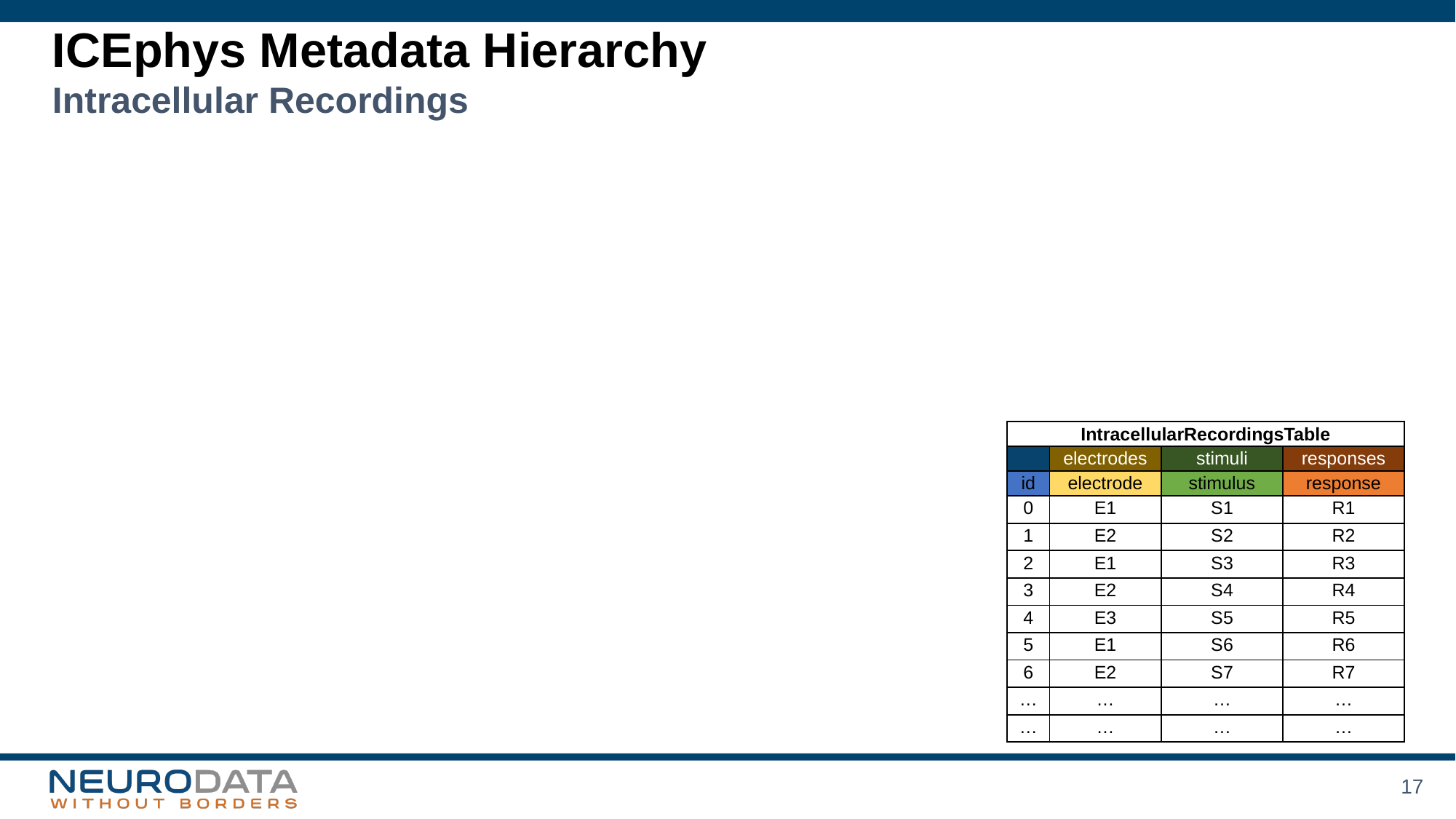

# ICEphys Metadata Hierarchy Intracellular Recordings
| IntracellularRecordingsTable |  |  |  |
| --- | --- | --- | --- |
|  | electrodes | stimuli | responses |
| id | electrode | stimulus | response |
| 0 | E1 | S1 | R1 |
| 1 | E2 | S2 | R2 |
| 2 | E1 | S3 | R3 |
| 3 | E2 | S4 | R4 |
| 4 | E3 | S5 | R5 |
| 5 | E1 | S6 | R6 |
| 6 | E2 | S7 | R7 |
| … | … | … | … |
| … | … | … | … |
17